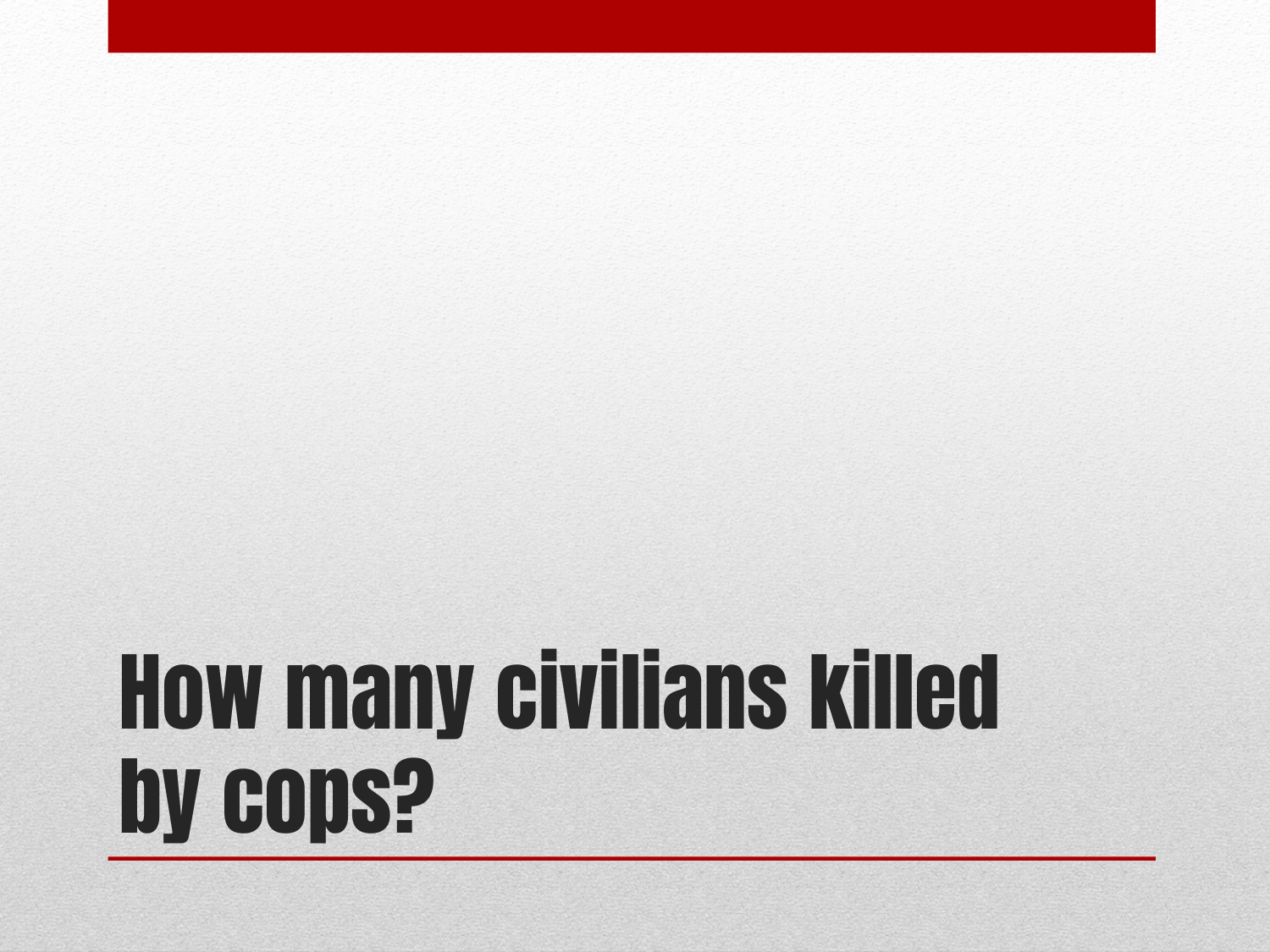

# How many civilians killed by cops?